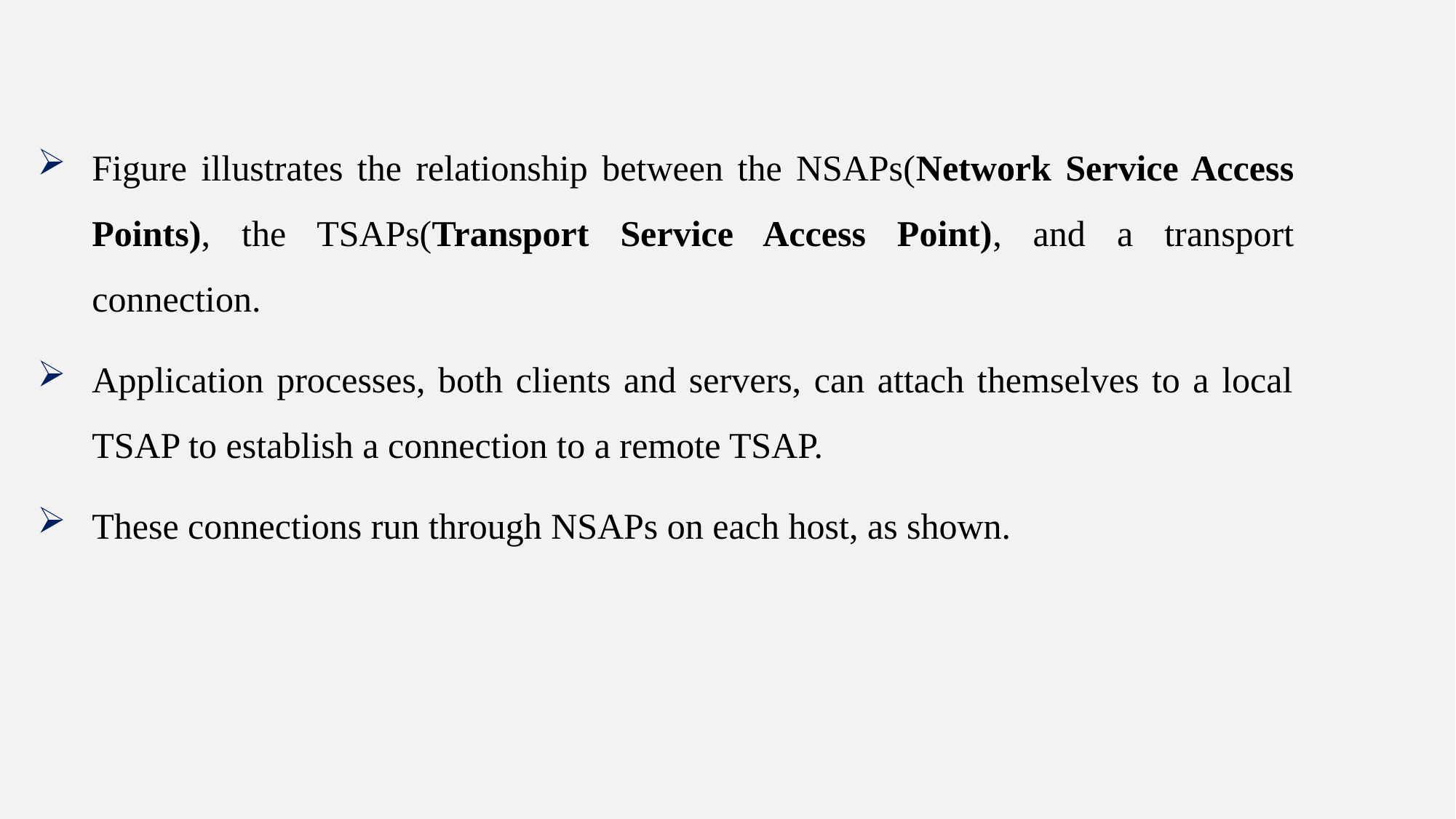

Figure illustrates the relationship between the NSAPs(Network Service Access Points), the TSAPs(Transport Service Access Point), and a transport connection.
Application processes, both clients and servers, can attach themselves to a local TSAP to establish a connection to a remote TSAP.
These connections run through NSAPs on each host, as shown.